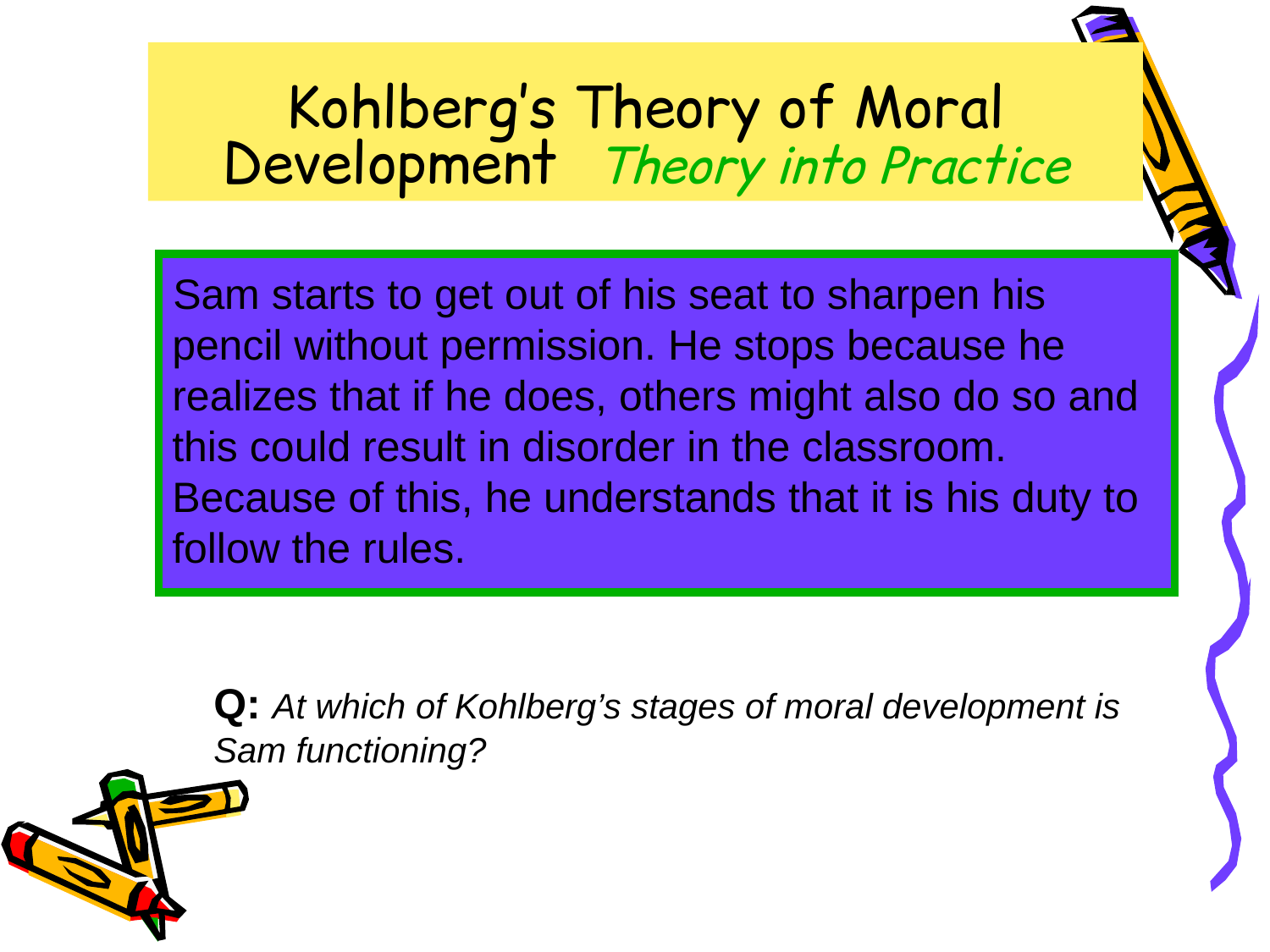

# Kohlberg’s Theory of Moral Development  Theory into Practice
Sam starts to get out of his seat to sharpen his pencil without permission. He stops because he realizes that if he does, others might also do so and this could result in disorder in the classroom. Because of this, he understands that it is his duty to follow the rules.
Q: At which of Kohlberg’s stages of moral development is Sam functioning?